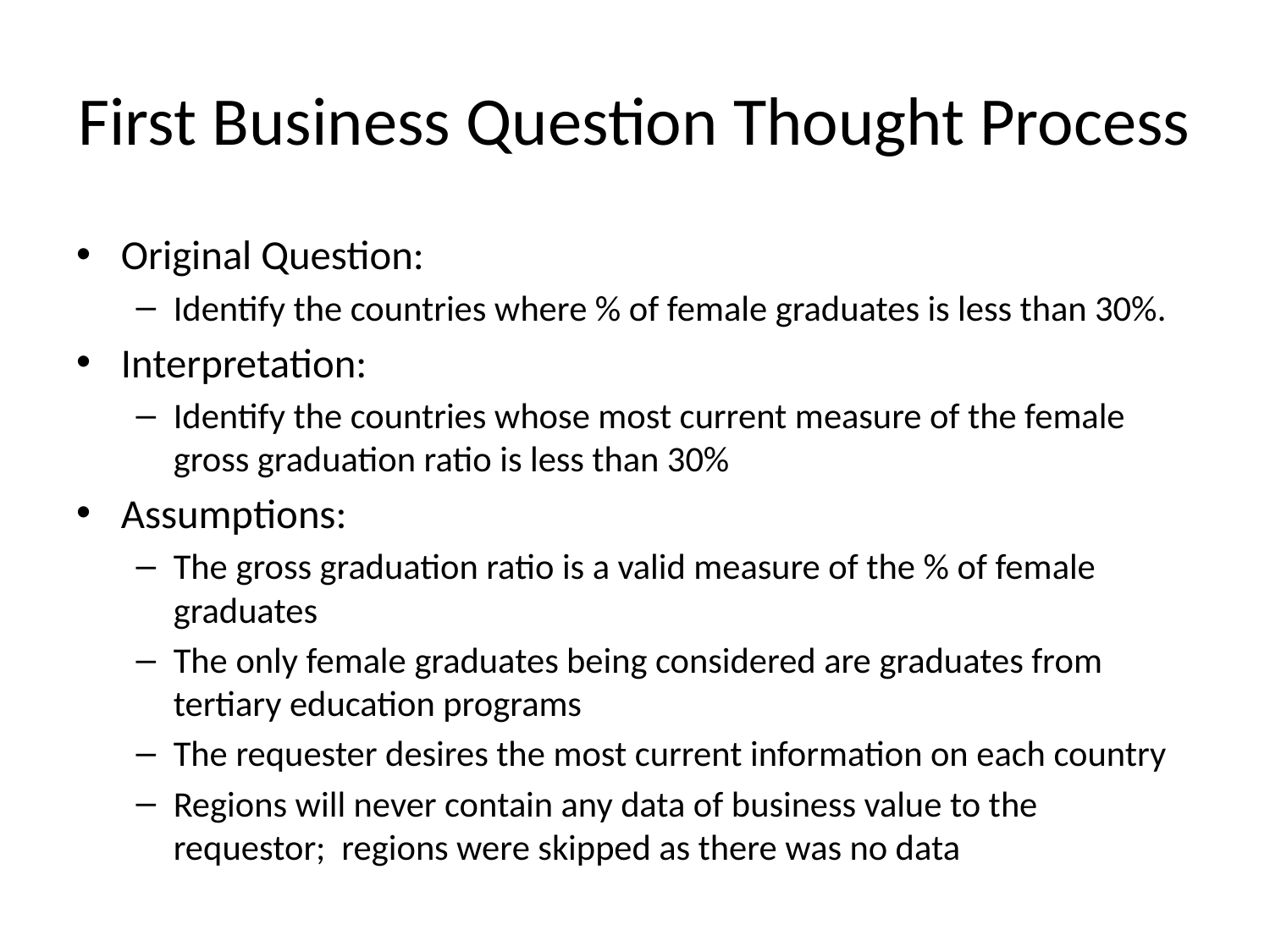

# First Business Question Thought Process
Original Question:
Identify the countries where % of female graduates is less than 30%.
Interpretation:
Identify the countries whose most current measure of the female gross graduation ratio is less than 30%
Assumptions:
The gross graduation ratio is a valid measure of the % of female graduates
The only female graduates being considered are graduates from tertiary education programs
The requester desires the most current information on each country
Regions will never contain any data of business value to the requestor;  regions were skipped as there was no data